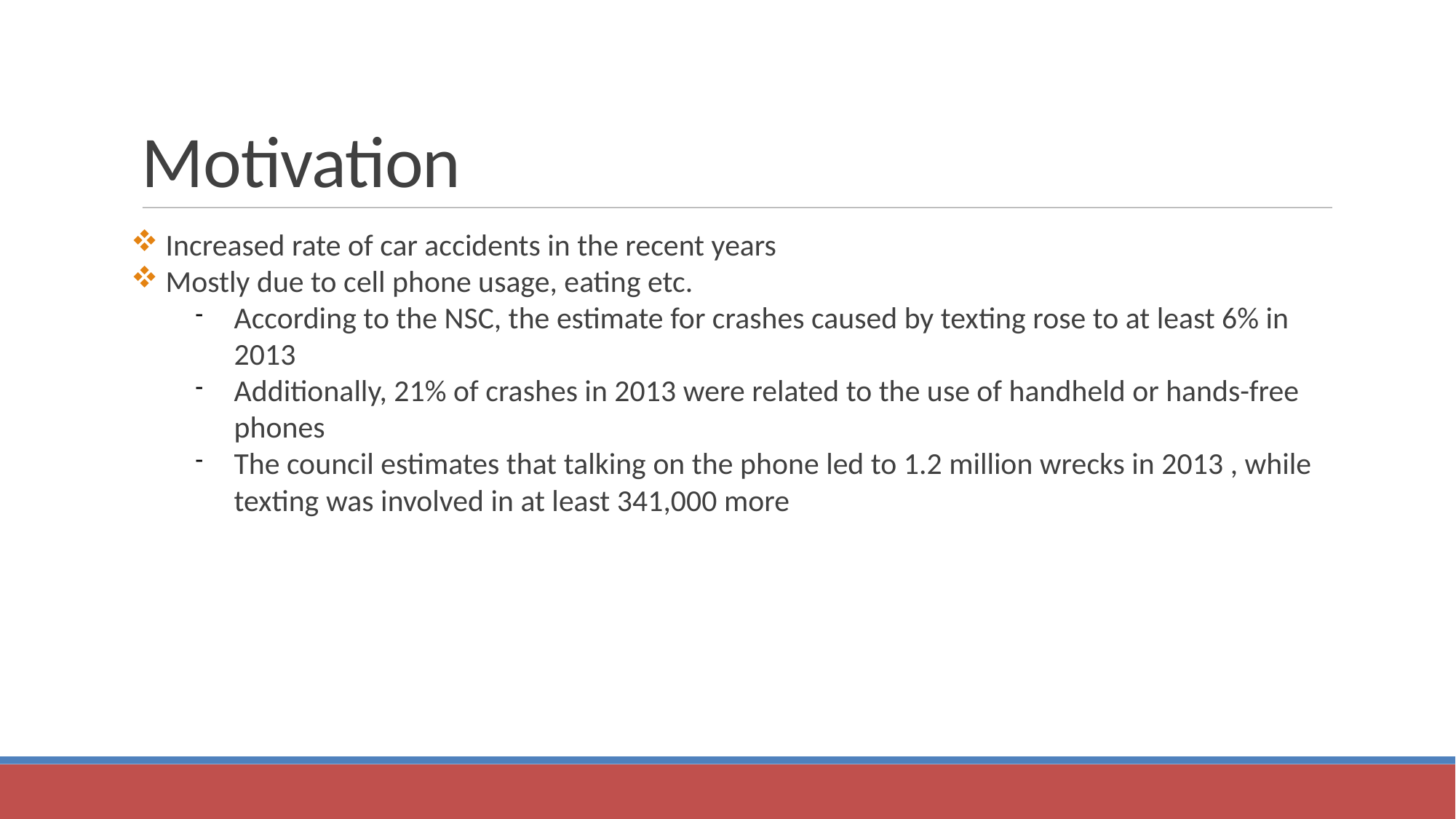

Motivation
 Increased rate of car accidents in the recent years
 Mostly due to cell phone usage, eating etc.
According to the NSC, the estimate for crashes caused by texting rose to at least 6% in 2013
Additionally, 21% of crashes in 2013 were related to the use of handheld or hands-free phones
The council estimates that talking on the phone led to 1.2 million wrecks in 2013 , while texting was involved in at least 341,000 more